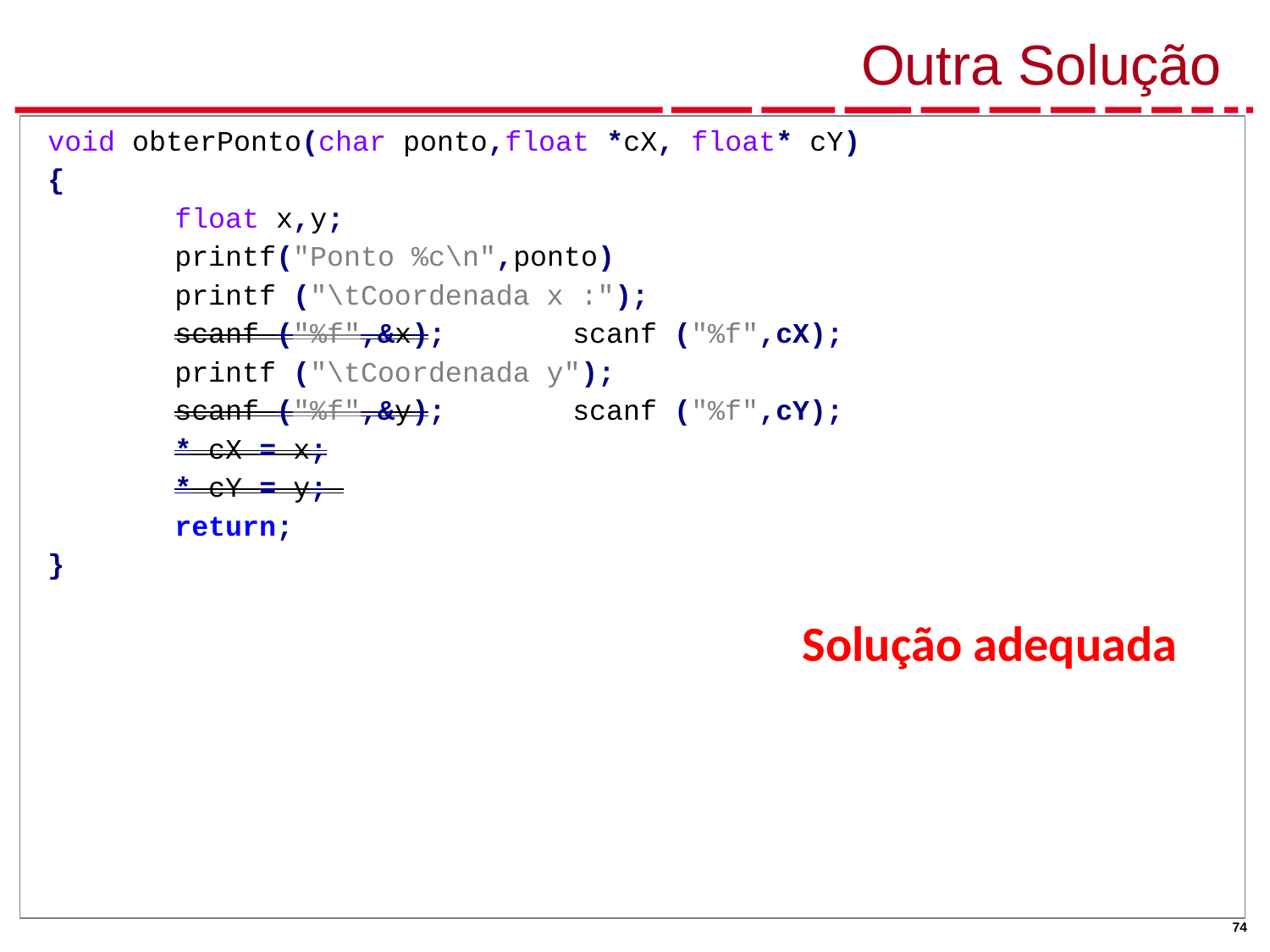

# Outra Solução
void obterPonto(char ponto,float *cX, float* cY)
{
	float x,y;
	printf("Ponto %c\n",ponto)
	printf ("\tCoordenada x :");
	scanf ("%f",&x);	 scanf ("%f",cX);
	printf ("\tCoordenada y");
	scanf ("%f",&y);	 scanf ("%f",cY);
	* cX = x;
	* cY = y;
	return;
}

Solução adequada